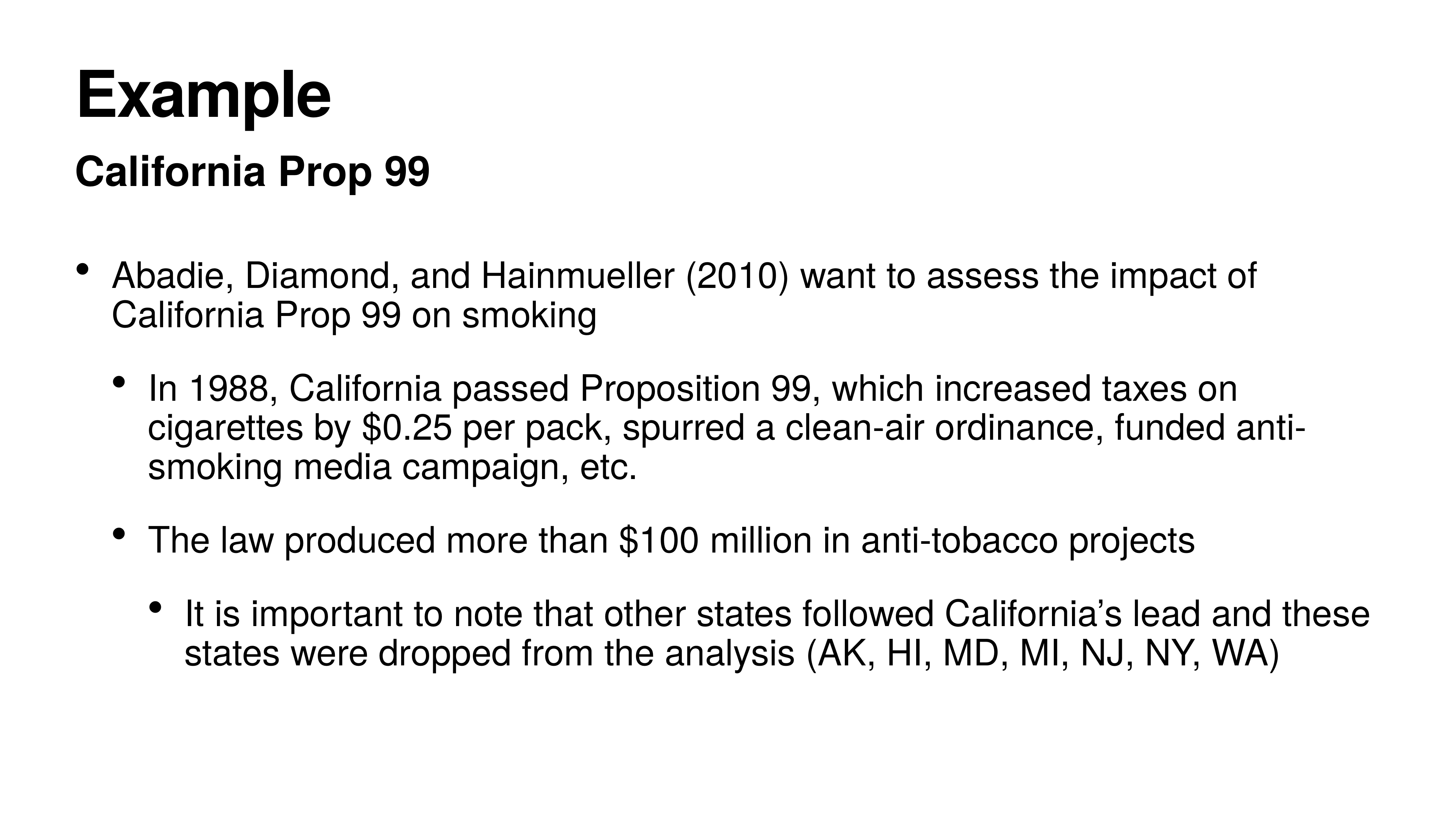

# Example
California Prop 99
Abadie, Diamond, and Hainmueller (2010) want to assess the impact of California Prop 99 on smoking
In 1988, California passed Proposition 99, which increased taxes on cigarettes by $0.25 per pack, spurred a clean-air ordinance, funded anti-smoking media campaign, etc.
The law produced more than $100 million in anti-tobacco projects
It is important to note that other states followed California’s lead and these states were dropped from the analysis (AK, HI, MD, MI, NJ, NY, WA)